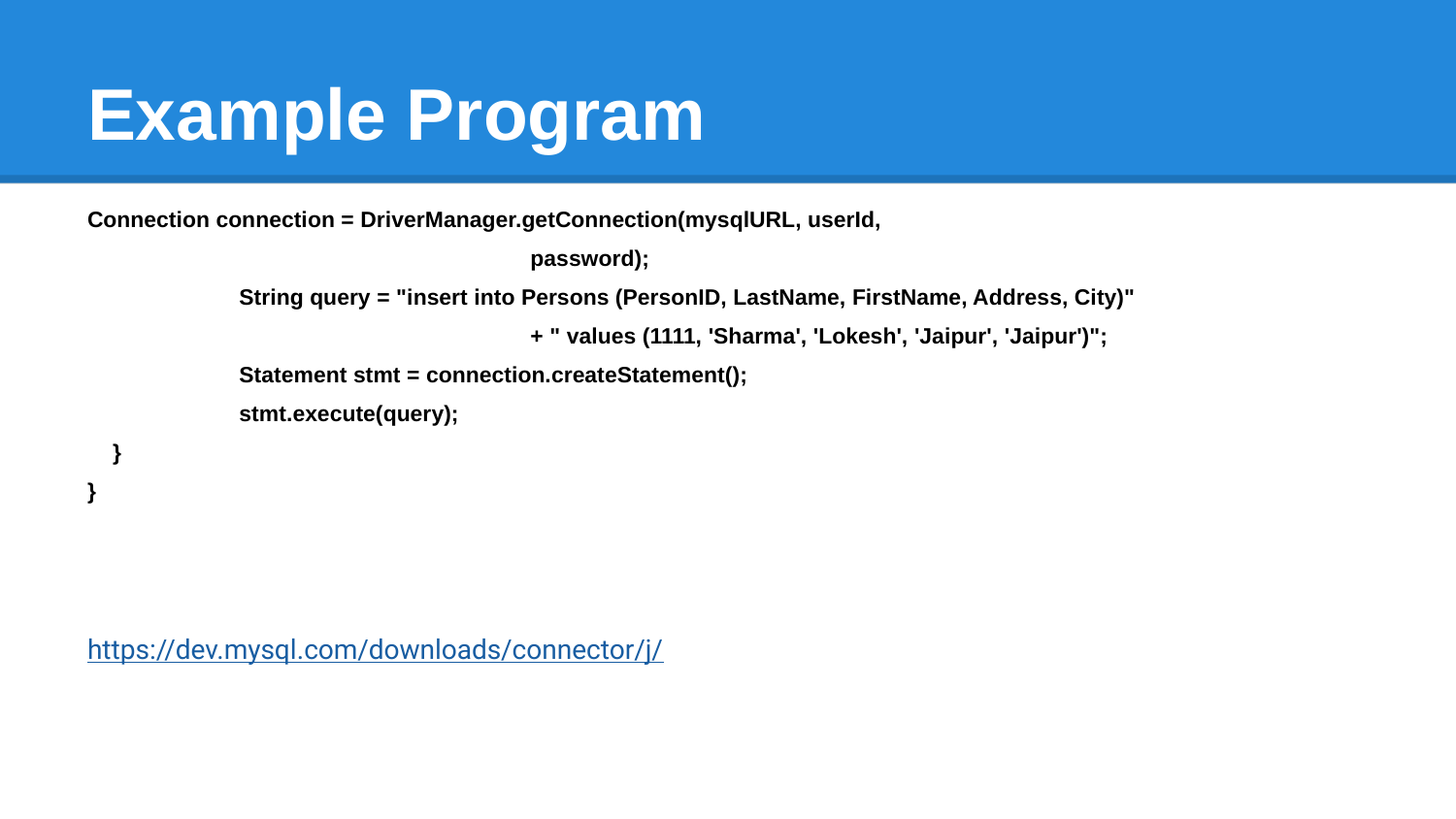

# Example Program
Connection connection = DriverManager.getConnection(mysqlURL, userId,
   			 password);
   	 String query = "insert into Persons (PersonID, LastName, FirstName, Address, City)"
   			 + " values (1111, 'Sharma', 'Lokesh', 'Jaipur', 'Jaipur')";
   	 Statement stmt = connection.createStatement();
   	 stmt.execute(query);
    }
}

https://dev.mysql.com/downloads/connector/j/